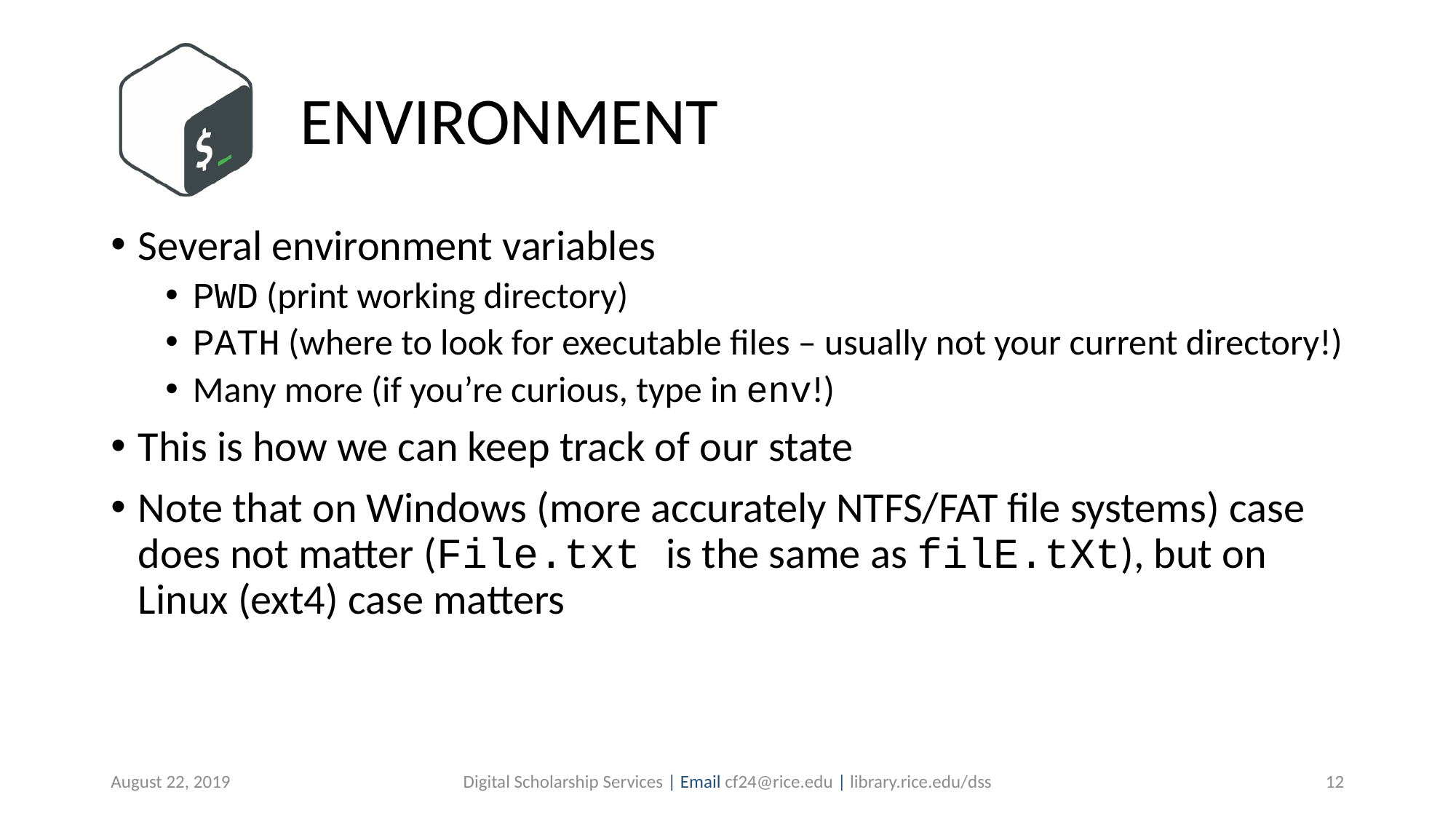

# ENVIRONMENT
Several environment variables
PWD (print working directory)
PATH (where to look for executable files – usually not your current directory!)
Many more (if you’re curious, type in env!)
This is how we can keep track of our state
Note that on Windows (more accurately NTFS/FAT file systems) case does not matter (File.txt is the same as filE.tXt), but on Linux (ext4) case matters
August 22, 2019
Digital Scholarship Services | Email cf24@rice.edu | library.rice.edu/dss
12